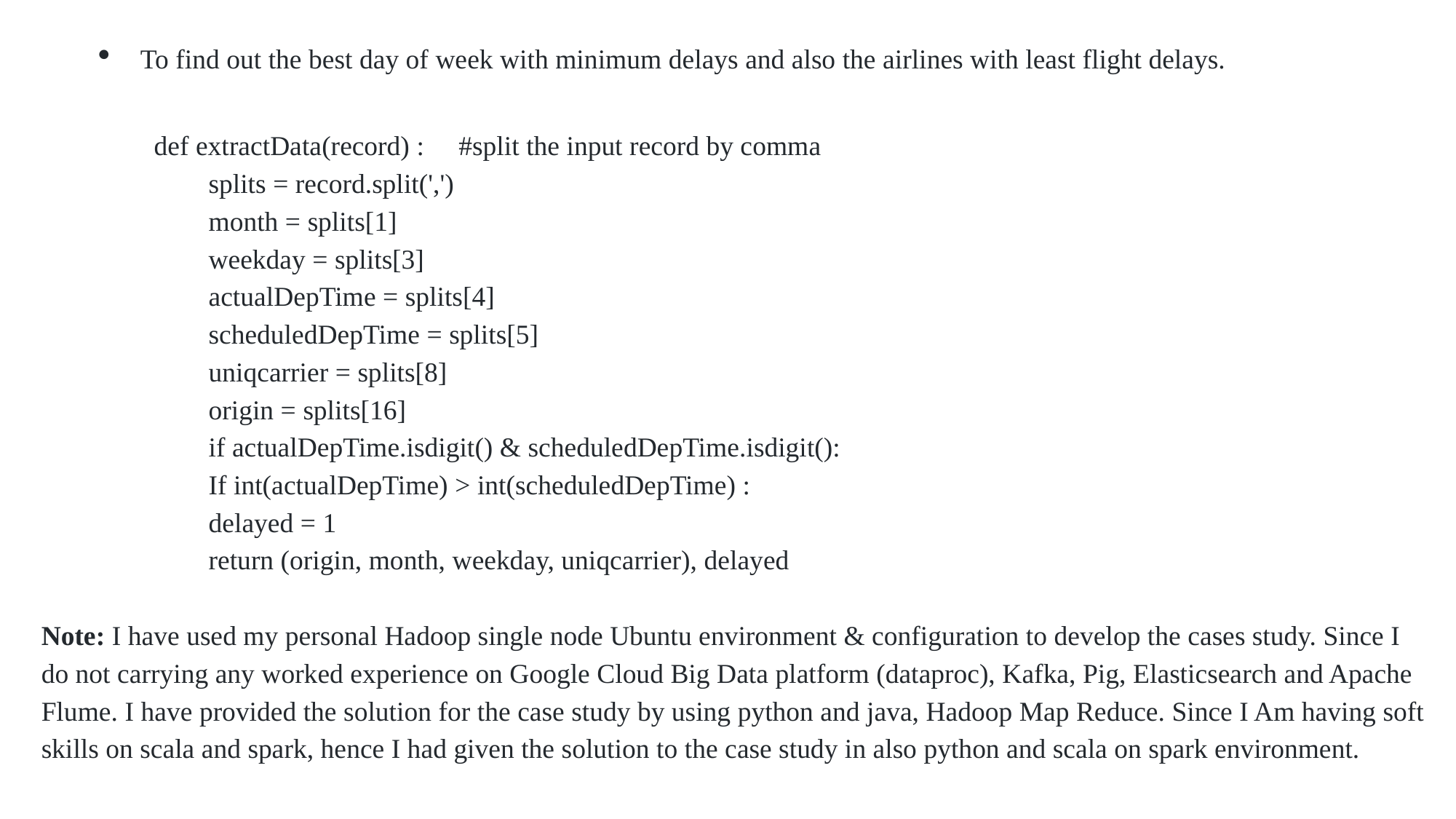

To find out the best day of week with minimum delays and also the airlines with least flight delays.

def extractData(record) :     #split the input record by comma
	splits = record.split(',')
	month = splits[1]
	weekday = splits[3]
	actualDepTime = splits[4]
	scheduledDepTime = splits[5]
	uniqcarrier = splits[8]
	origin = splits[16]
	if actualDepTime.isdigit() & scheduledDepTime.isdigit():
	If int(actualDepTime) > int(scheduledDepTime) :
	delayed = 1
	return (origin, month, weekday, uniqcarrier), delayed

Note: I have used my personal Hadoop single node Ubuntu environment & configuration to develop the cases study. Since I do not carrying any worked experience on Google Cloud Big Data platform (dataproc), Kafka, Pig, Elasticsearch and Apache Flume. I have provided the solution for the case study by using python and java, Hadoop Map Reduce. Since I Am having soft skills on scala and spark, hence I had given the solution to the case study in also python and scala on spark environment.